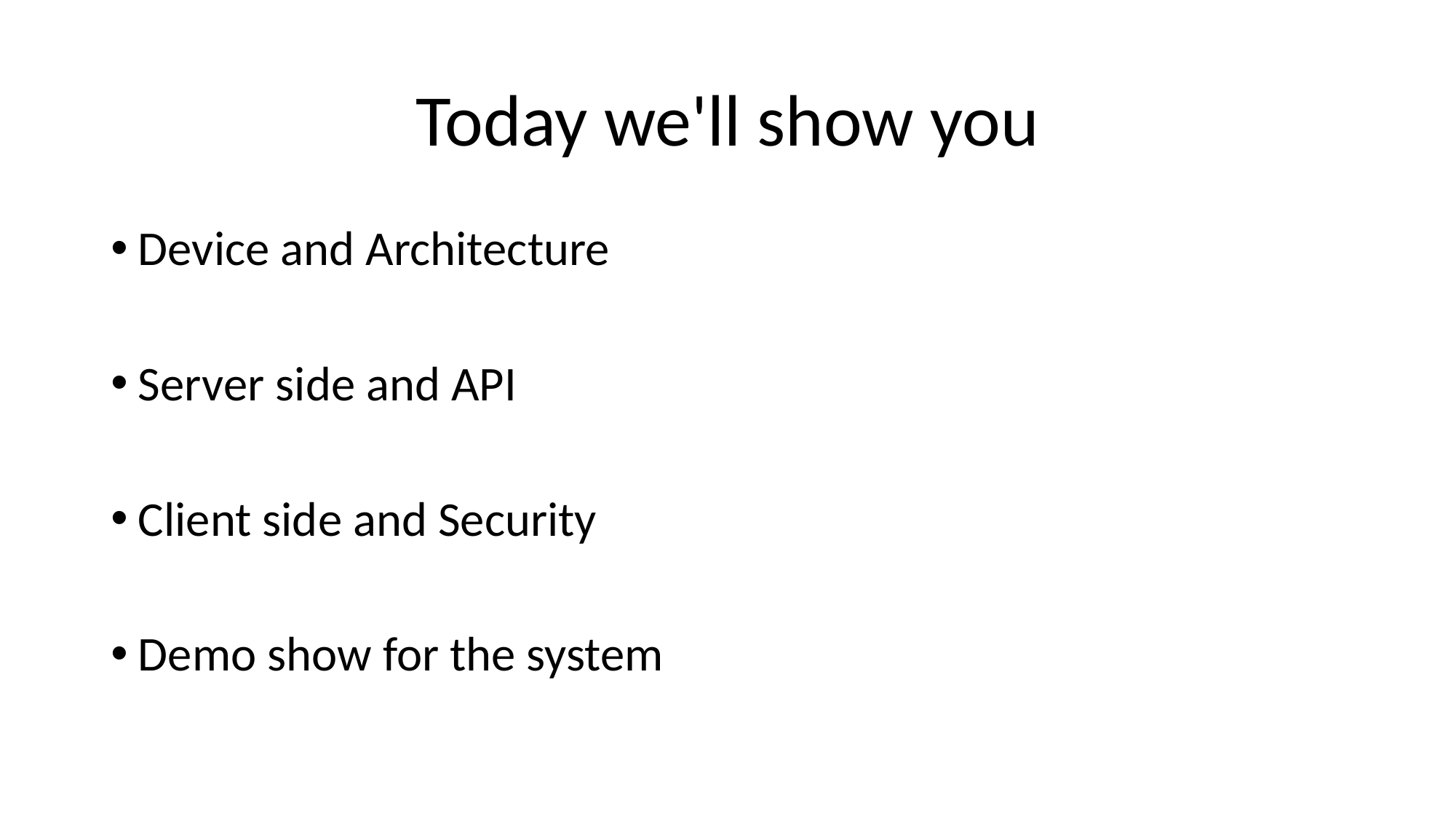

# Today we'll show you
Device and Architecture

Server side and API

Client side and Security

Demo show for the system